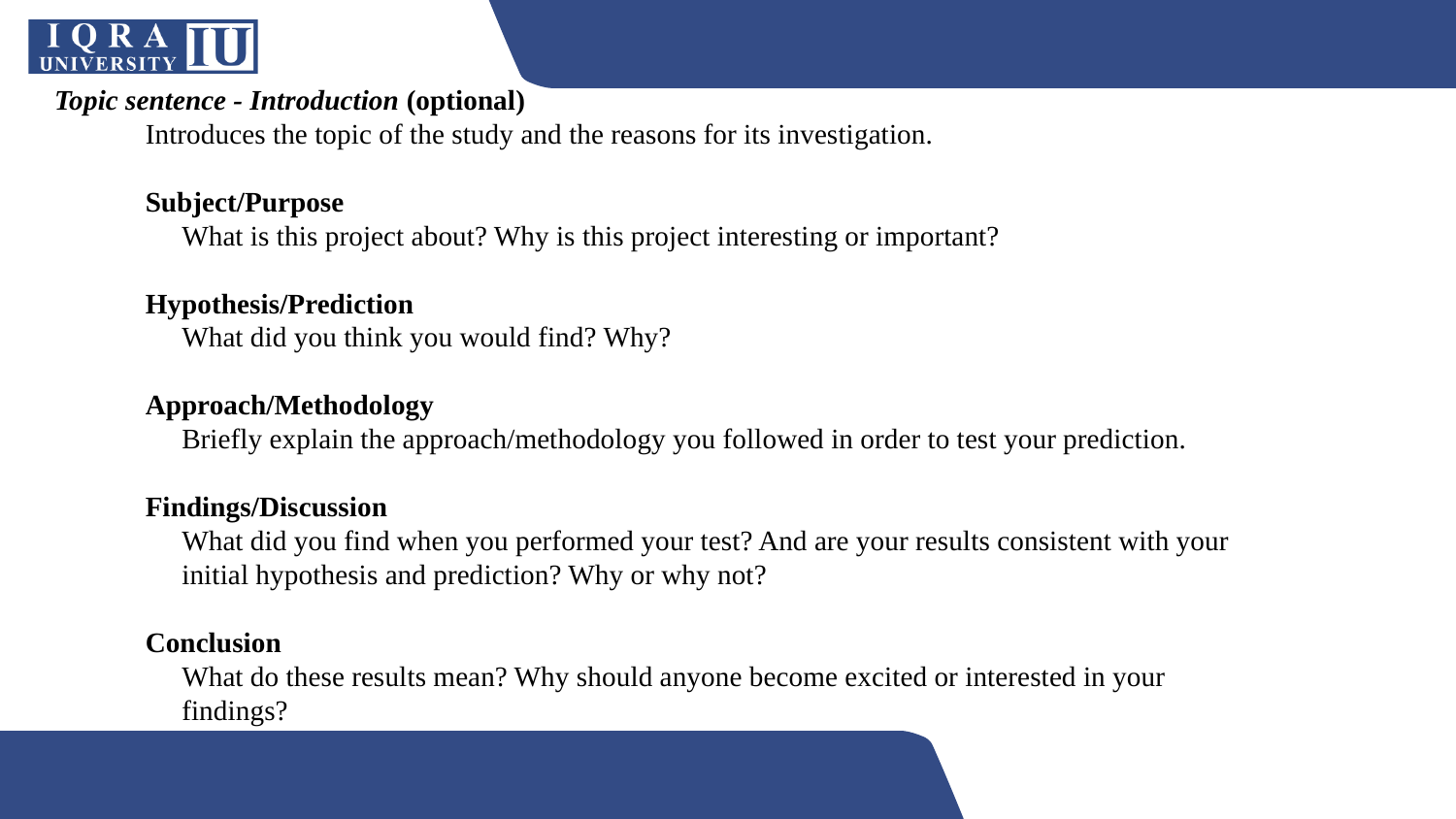

Topic sentence - Introduction (optional)
Introduces the topic of the study and the reasons for its investigation.

Subject/Purpose
	What is this project about? Why is this project interesting or important?

Hypothesis/Prediction
What did you think you would find? Why?

Approach/Methodology
Briefly explain the approach/methodology you followed in order to test your prediction.

Findings/Discussion
What did you find when you performed your test? And are your results consistent with your initial hypothesis and prediction? Why or why not?

Conclusion
What do these results mean? Why should anyone become excited or interested in your findings?